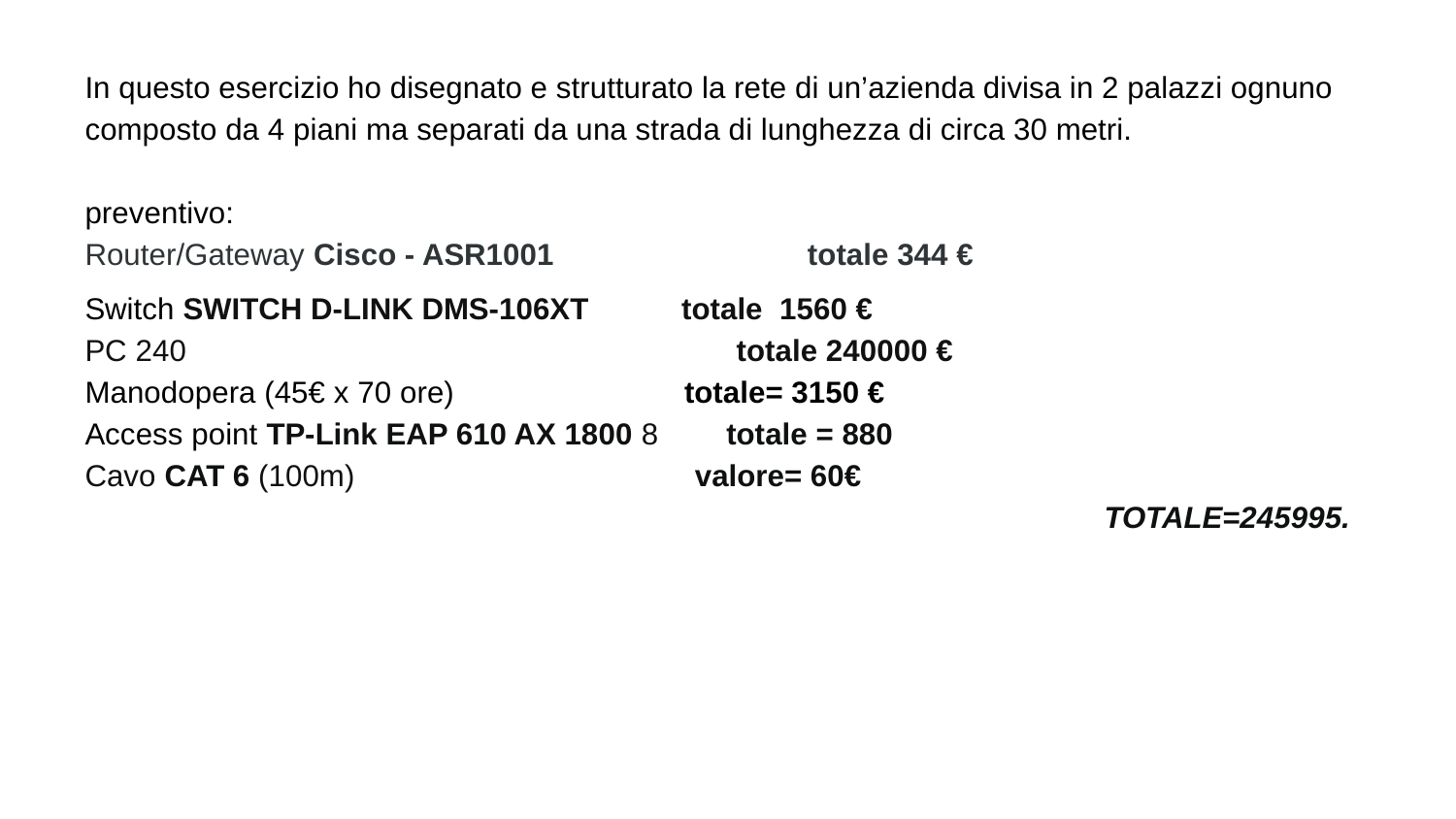

In questo esercizio ho disegnato e strutturato la rete di un’azienda divisa in 2 palazzi ognuno composto da 4 piani ma separati da una strada di lunghezza di circa 30 metri.

preventivo:
Router/Gateway Cisco - ASR1001                              totale 344 €
Switch SWITCH D-LINK DMS-106XT           totale  1560 €
PC 240                                                                 totale 240000 €
Manodopera (45€ x 70 ore)                           totale= 3150 €
Access point TP-Link EAP 610 AX 1800 8        totale = 880
Cavo CAT 6 (100m)                                        valore= 60€
							TOTALE=245995.